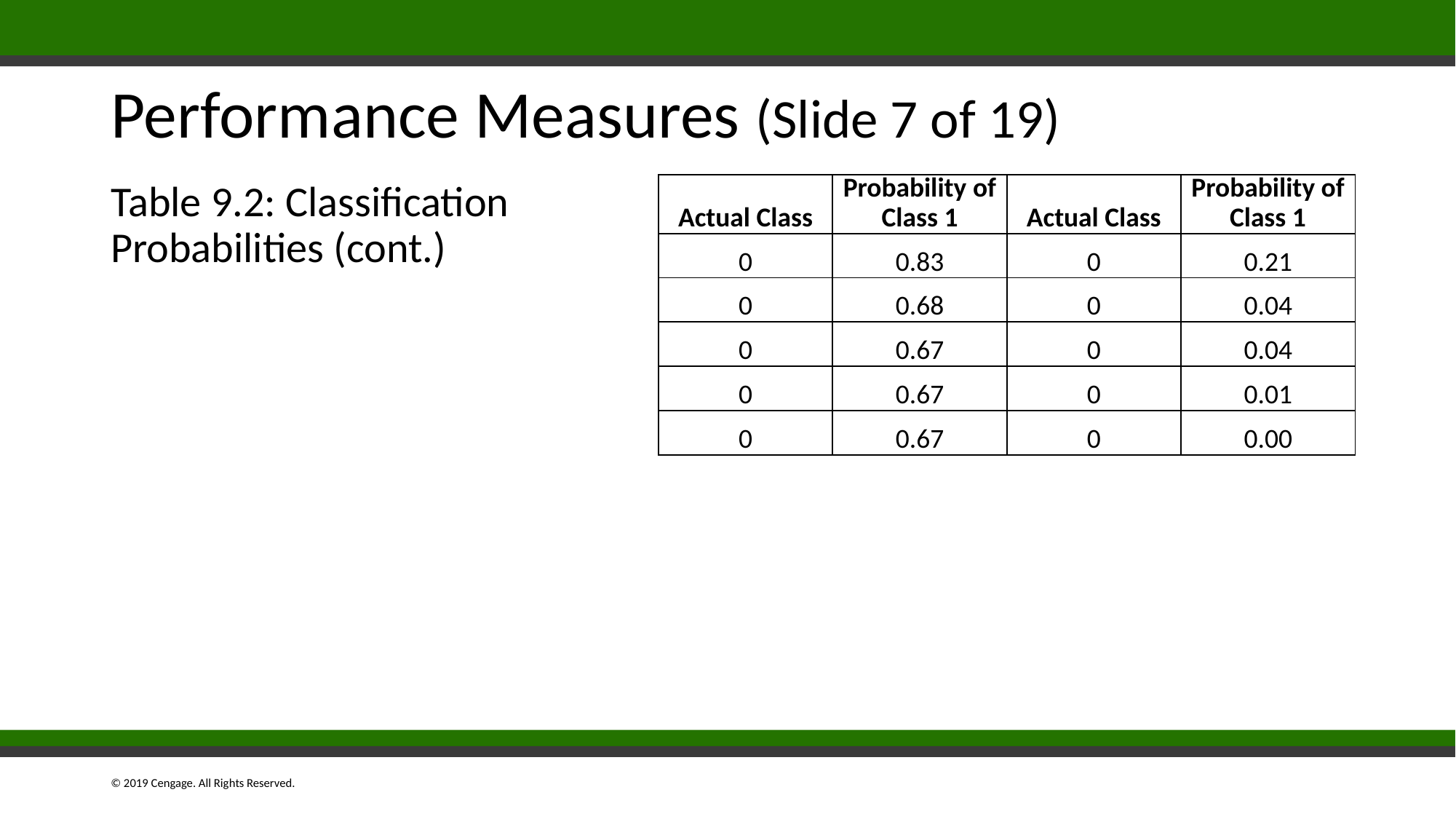

# Performance Measures (Slide 7 of 19)
Table 9.2: Classification Probabilities (cont.)
| Actual Class | Probability of Class 1 | Actual Class | Probability of Class 1 |
| --- | --- | --- | --- |
| 0 | 0.83 | 0 | 0.21 |
| 0 | 0.68 | 0 | 0.04 |
| 0 | 0.67 | 0 | 0.04 |
| 0 | 0.67 | 0 | 0.01 |
| 0 | 0.67 | 0 | 0.00 |